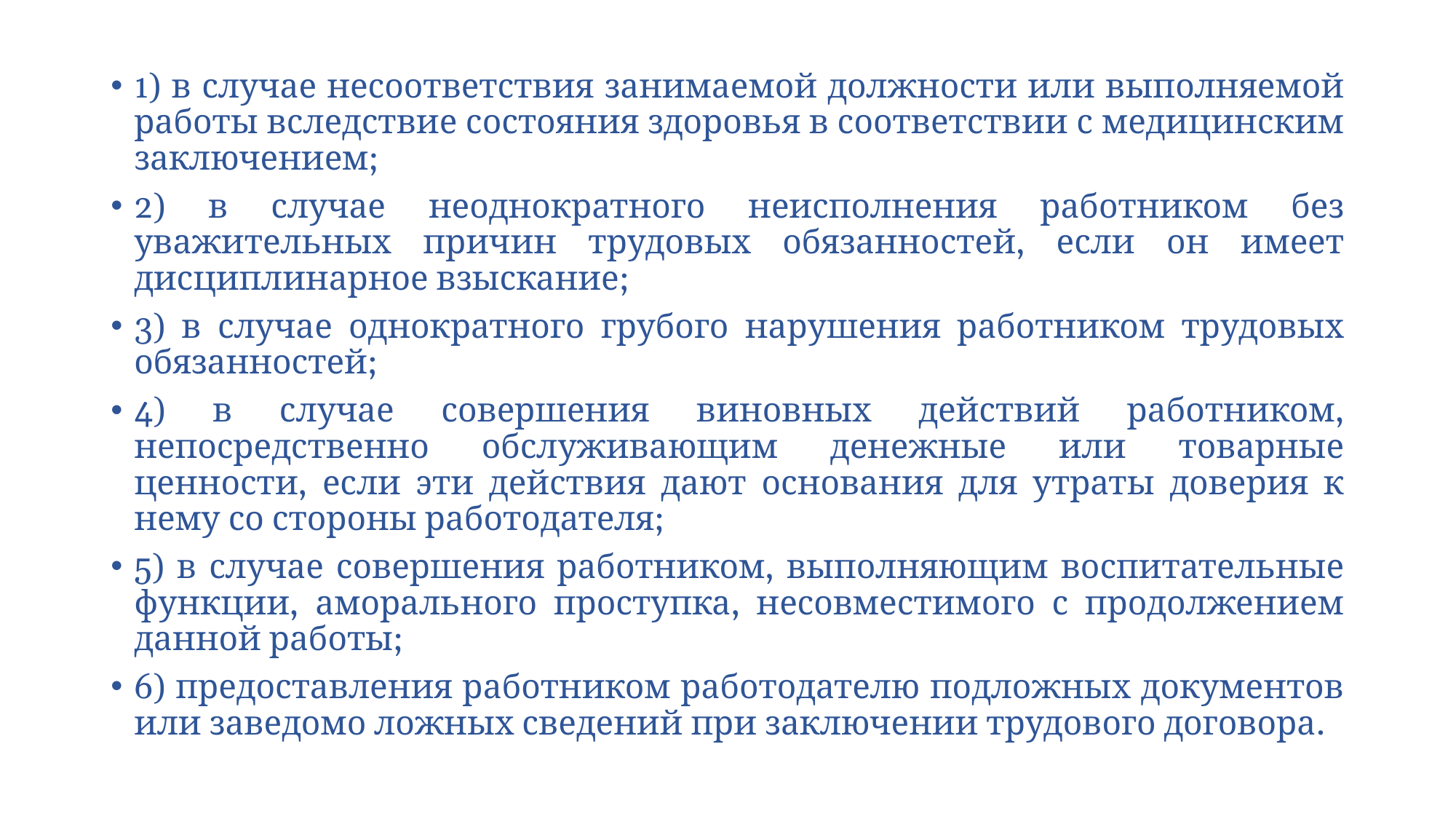

1) в случае несоответствия занимаемой должности или выполняемой работы вследствие состояния здоровья в соответствии с медицинским заключением;
2) в случае неоднократного неисполнения работником без уважительных причин трудовых обязанностей, если он имеет дисциплинарное взыскание;
3) в случае однократного грубого нарушения работником трудовых обязанностей;
4) в случае совершения виновных действий работником, непосредственно обслуживающим денежные или товарные ценности, если эти действия дают основания для утраты доверия к нему со стороны работодателя;
5) в случае совершения работником, выполняющим воспитательные функции, аморального проступка, несовместимого с продолжением данной работы;
6) предоставления работником работодателю подложных документов или заведомо ложных сведений при заключении трудового договора.